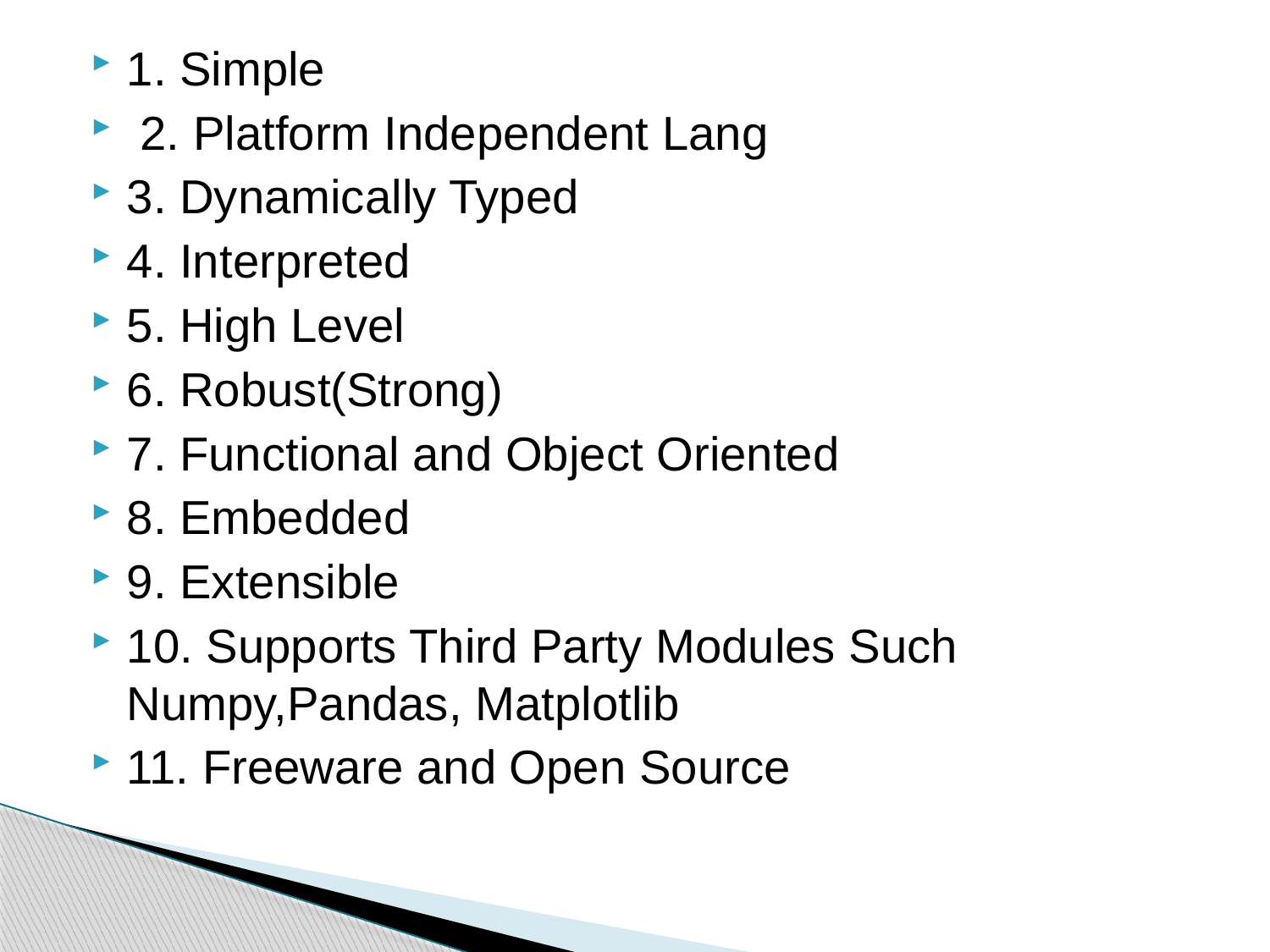

1. Simple
 2. Platform Independent Lang
3. Dynamically Typed
4. Interpreted
5. High Level
6. Robust(Strong)
7. Functional and Object Oriented
8. Embedded
9. Extensible
10. Supports Third Party Modules Such Numpy,Pandas, Matplotlib
11. Freeware and Open Source